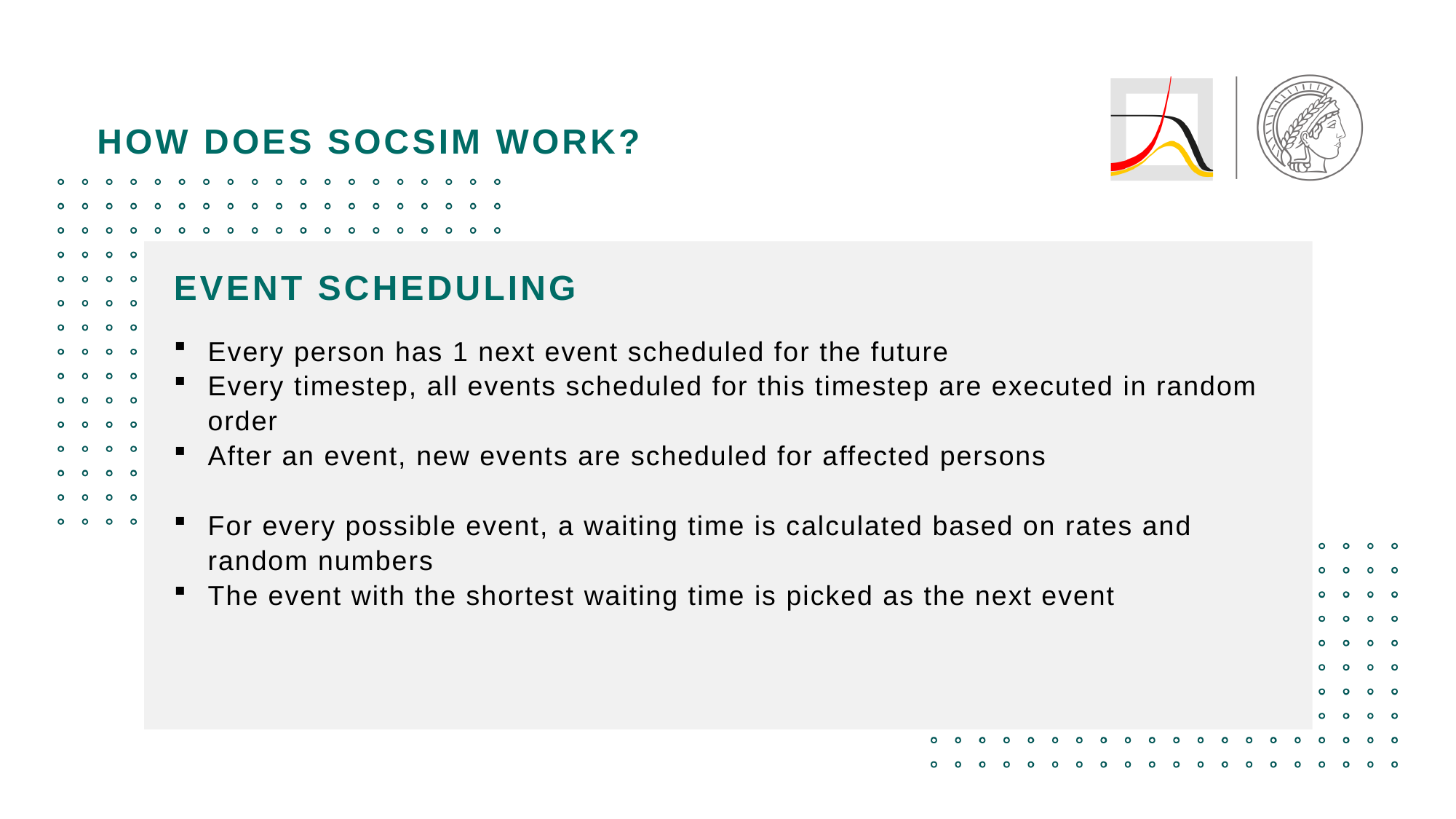

How does Socsim work?
# Event Scheduling
Every person has 1 next event scheduled for the future
Every timestep, all events scheduled for this timestep are executed in random order
After an event, new events are scheduled for affected persons

For every possible event, a waiting time is calculated based on rates and random numbers
The event with the shortest waiting time is picked as the next event